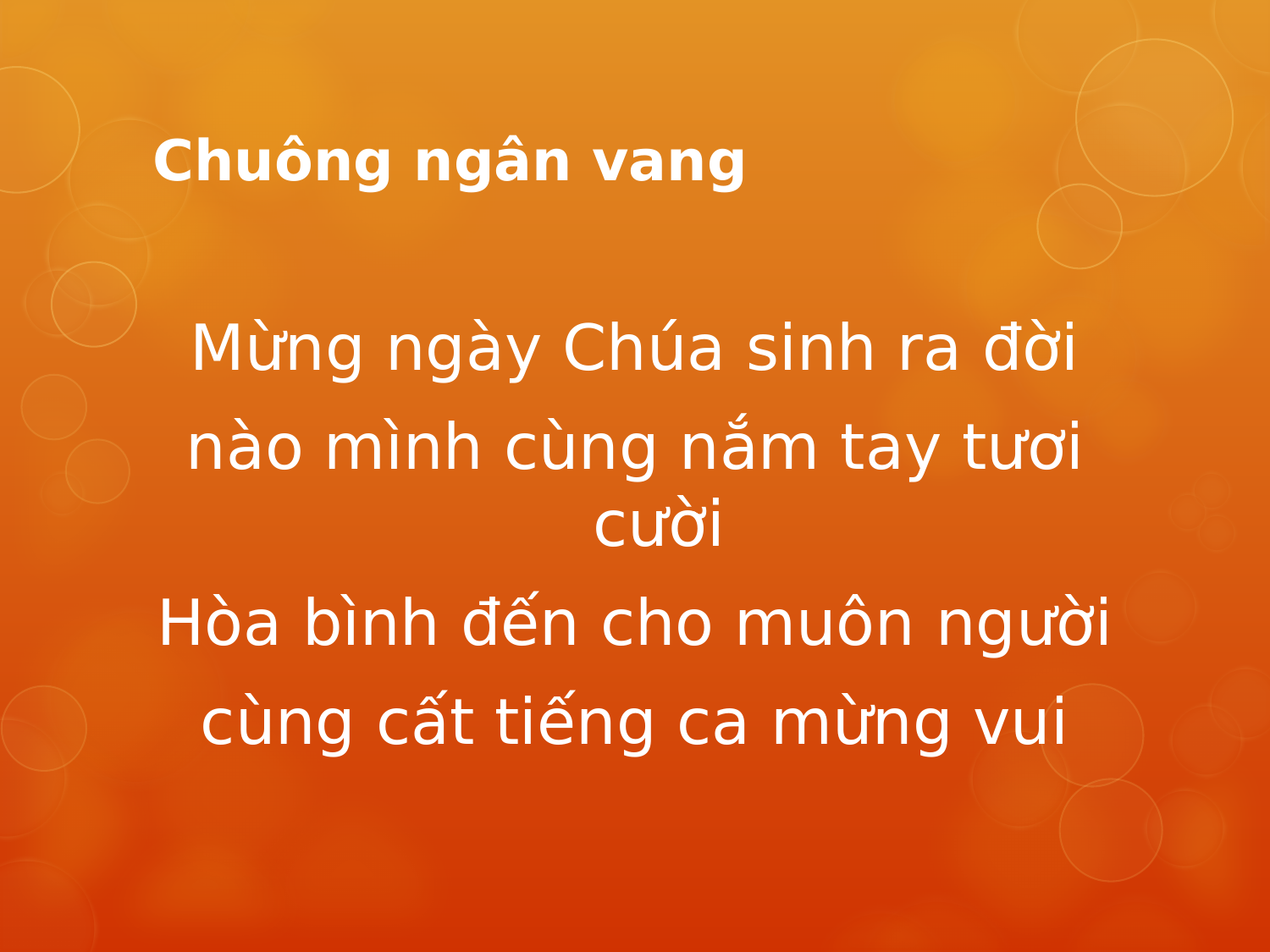

# Chuông ngân vang
Mừng ngày Chúa sinh ra đời
nào mình cùng nắm tay tươi cười
Hòa bình đến cho muôn người
cùng cất tiếng ca mừng vui